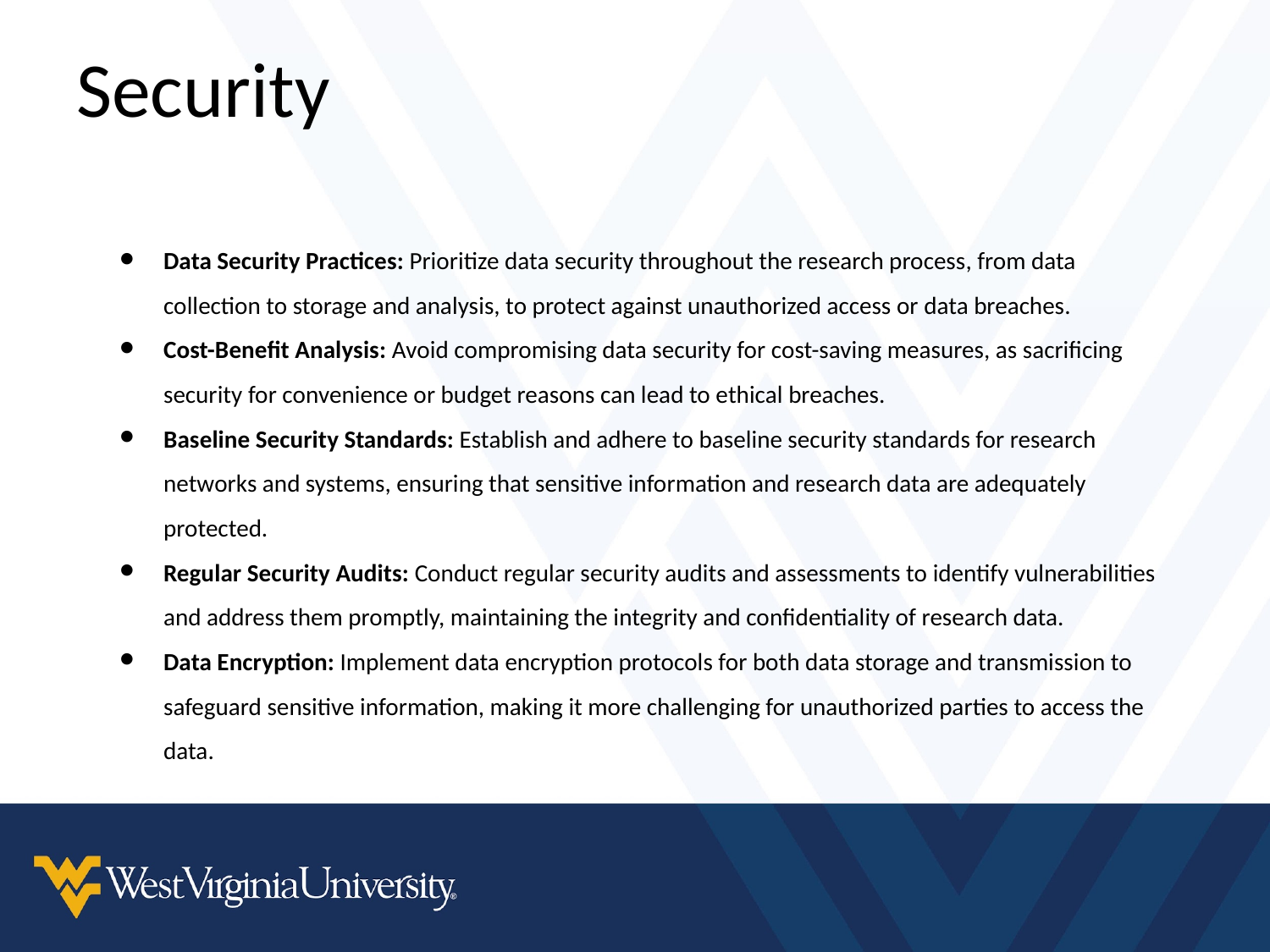

# Security
Data Security Practices: Prioritize data security throughout the research process, from data collection to storage and analysis, to protect against unauthorized access or data breaches.
Cost-Benefit Analysis: Avoid compromising data security for cost-saving measures, as sacrificing security for convenience or budget reasons can lead to ethical breaches.
Baseline Security Standards: Establish and adhere to baseline security standards for research networks and systems, ensuring that sensitive information and research data are adequately protected.
Regular Security Audits: Conduct regular security audits and assessments to identify vulnerabilities and address them promptly, maintaining the integrity and confidentiality of research data.
Data Encryption: Implement data encryption protocols for both data storage and transmission to safeguard sensitive information, making it more challenging for unauthorized parties to access the data.